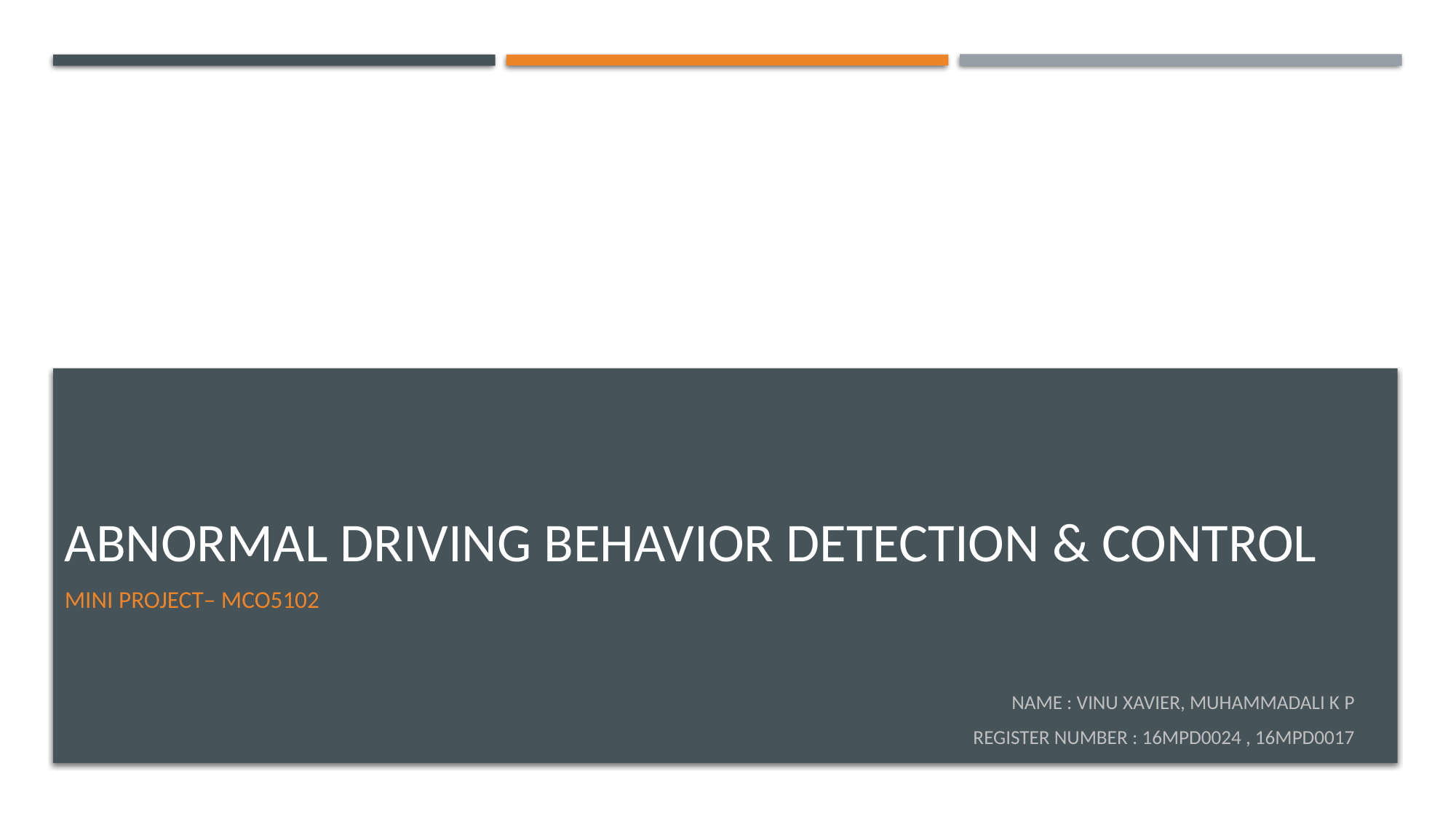

# ABNORMAL DRIVING BEHAVIOR DETECTION & CONTROL
MINI PROJECT– MCO5102
NAME : Vinu Xavier, MUHAMMADALI K P
REGISTER Number : 16MPD0024 , 16MPD0017